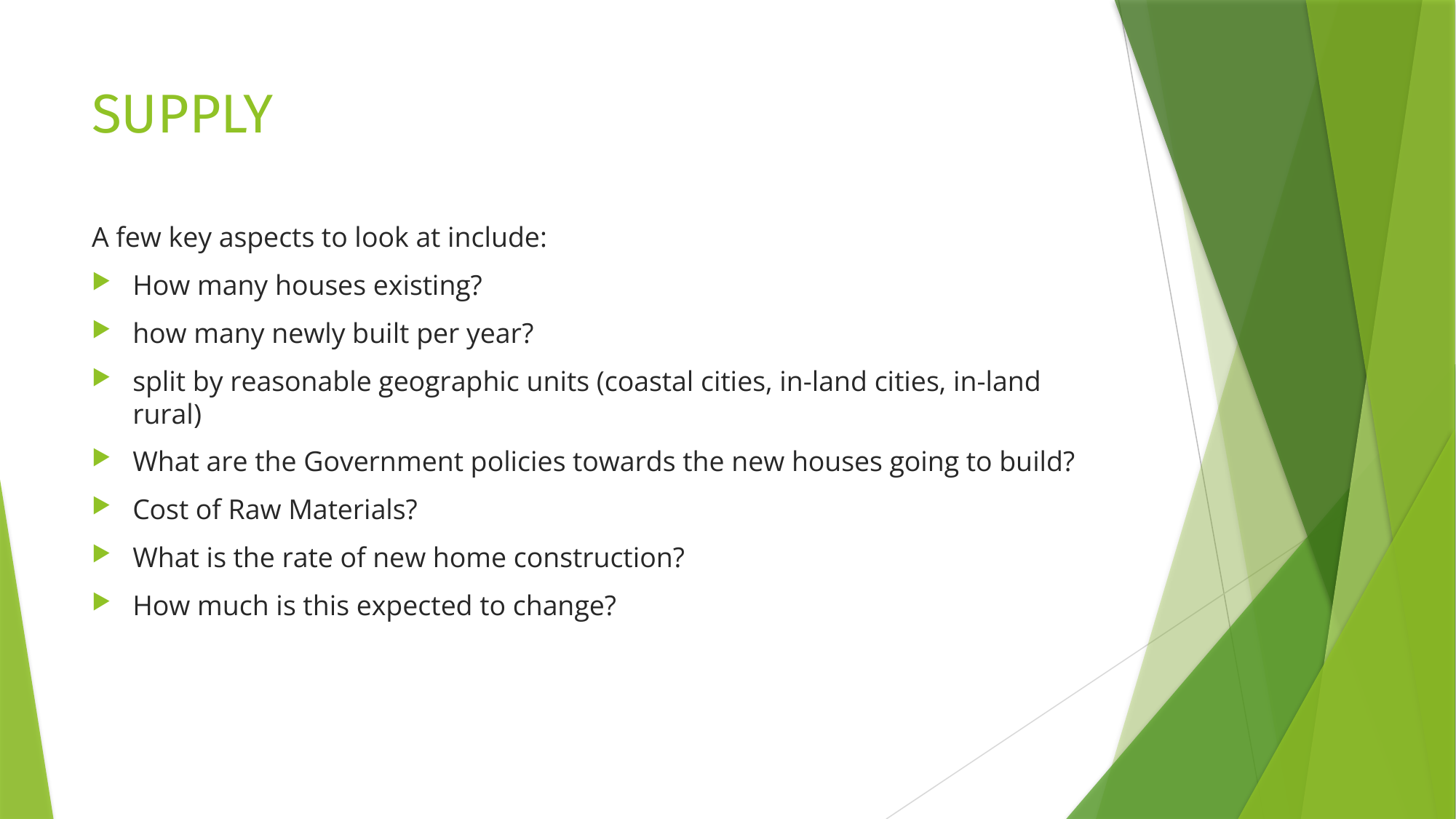

# SUPPLY
A few key aspects to look at include:
How many houses existing?
how many newly built per year?
split by reasonable geographic units (coastal cities, in-land cities, in-land rural)
What are the Government policies towards the new houses going to build?
Cost of Raw Materials?
What is the rate of new home construction?
How much is this expected to change?